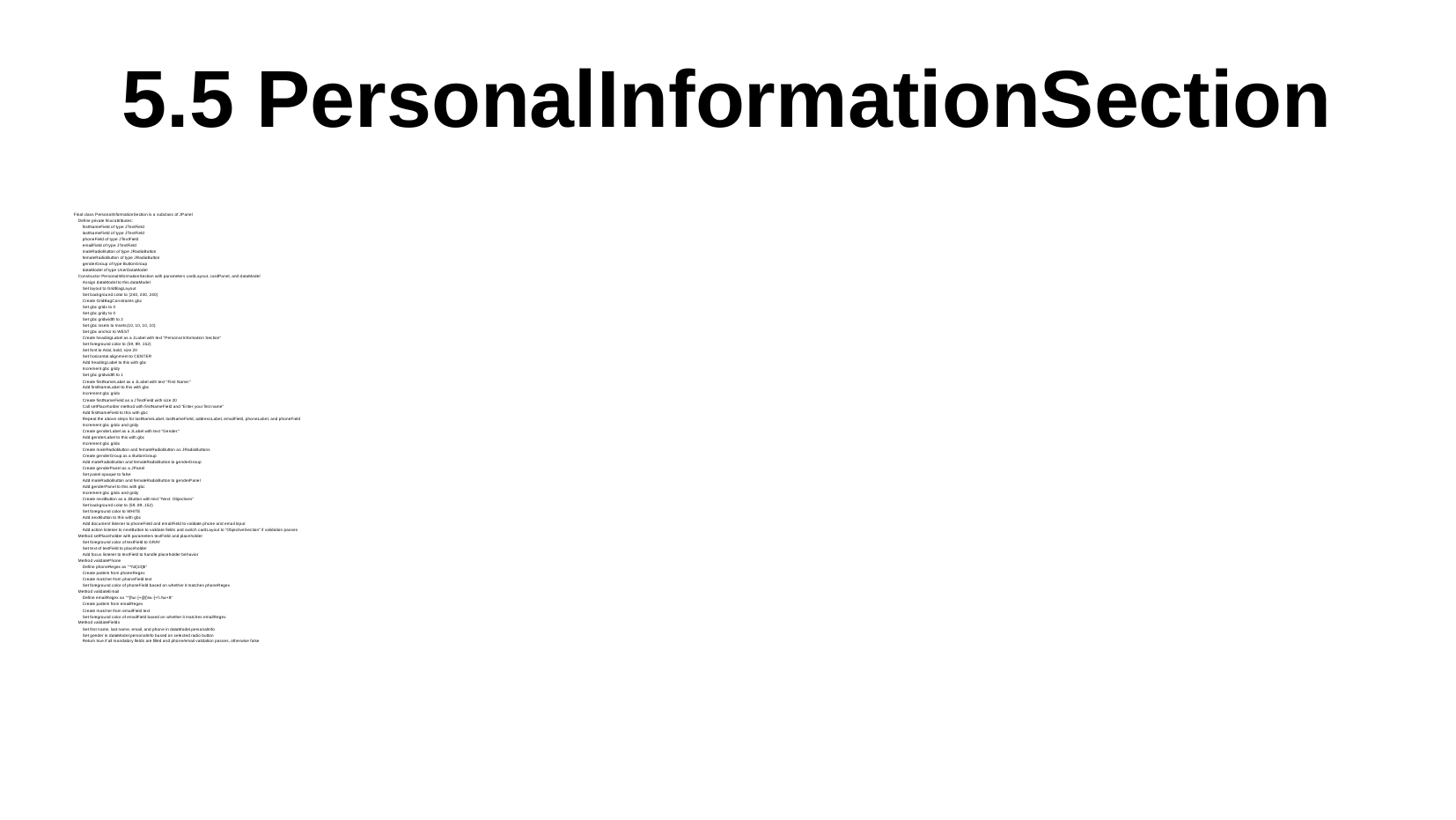

# 5.5 PersonalInformationSection
Final class PersonalInformationSection is a subclass of JPanel
    Define private final attributes:
        firstNameField of type JTextField
        lastNameField of type JTextField
        phoneField of type JTextField
        emailField of type JTextField
        maleRadioButton of type JRadioButton
        femaleRadioButton of type JRadioButton
        genderGroup of type ButtonGroup
        dataModel of type UserDataModel
    Constructor PersonalInformationSection with parameters cardLayout, cardPanel, and dataModel
        Assign dataModel to this.dataModel
        Set layout to GridBagLayout
        Set background color to (240, 240, 240)
        Create GridBagConstraints gbc
        Set gbc gridx to 0
        Set gbc gridy to 0
        Set gbc gridwidth to 2
        Set gbc insets to Insets(10, 10, 10, 10)
        Set gbc anchor to WEST
        Create headingLabel as a JLabel with text "Personal Information Section"
        Set foreground color to (59, 89, 152)
        Set font to Arial, bold, size 20
        Set horizontal alignment to CENTER
        Add headingLabel to this with gbc
        Increment gbc gridy
        Set gbc gridwidth to 1
        Create firstNameLabel as a JLabel with text "First Name:"
        Add firstNameLabel to this with gbc
        Increment gbc gridx
        Create firstNameField as a JTextField with size 20
        Call setPlaceholder method with firstNameField and "Enter your first name"
        Add firstNameField to this with gbc
        Repeat the above steps for lastNameLabel, lastNameField, addressLabel, emailField, phoneLabel, and phoneField
        Increment gbc gridx and gridy
        Create genderLabel as a JLabel with text "Gender:"
        Add genderLabel to this with gbc
        Increment gbc gridx
        Create maleRadioButton and femaleRadioButton as JRadioButtons
        Create genderGroup as a ButtonGroup
        Add maleRadioButton and femaleRadioButton to genderGroup
        Create genderPanel as a JPanel
        Set panel opaque to false
        Add maleRadioButton and femaleRadioButton to genderPanel
        Add genderPanel to this with gbc
        Increment gbc gridx and gridy
        Create nextButton as a JButton with text "Next: Objectives"
        Set background color to (59, 89, 152)
        Set foreground color to WHITE
        Add nextButton to this with gbc
        Add document listener to phoneField and emailField to validate phone and email input
        Add action listener to nextButton to validate fields and switch cardLayout to "ObjectiveSection" if validation passes
    Method setPlaceholder with parameters textField and placeholder
        Set foreground color of textField to GRAY
        Set text of textField to placeholder
        Add focus listener to textField to handle placeholder behavior
    Method validatePhone
        Define phoneRegex as "^\\d{10}$"
        Create pattern from phoneRegex
        Create matcher from phoneField text
        Set foreground color of phoneField based on whether it matches phoneRegex
    Method validateEmail
        Define emailRegex as "^[\\w.-]+@[\\w.-]+\\.\\w+$"
        Create pattern from emailRegex
        Create matcher from emailField text
        Set foreground color of emailField based on whether it matches emailRegex
    Method validateFields
        Set first name, last name, email, and phone in dataModel.personalInfo
        Set gender in dataModel.personalInfo based on selected radio button
        Return true if all mandatory fields are filled and phone/email validation passes, otherwise false